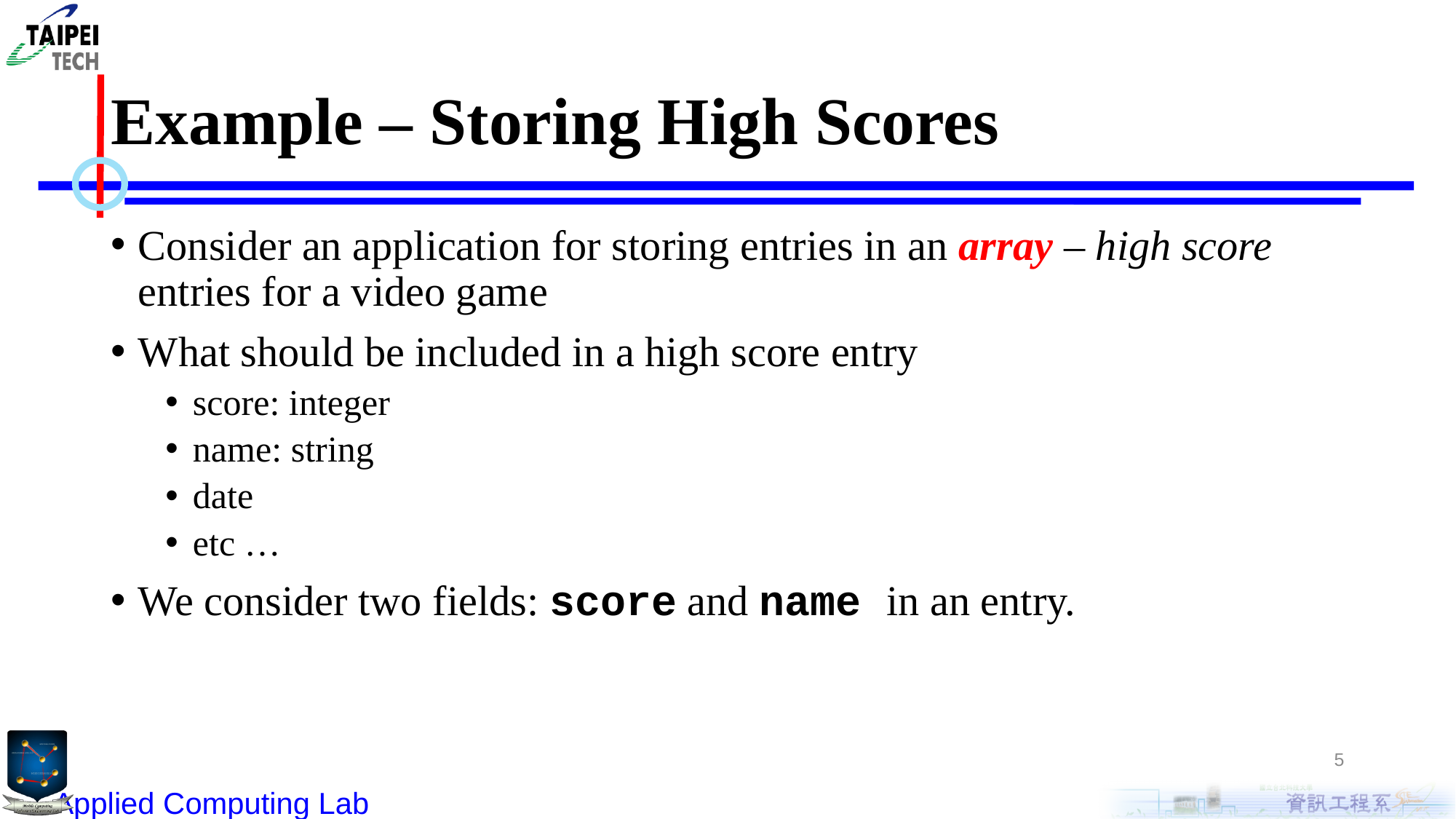

# Example – Storing High Scores
Consider an application for storing entries in an array – high score entries for a video game
What should be included in a high score entry
score: integer
name: string
date
etc …
We consider two fields: score and name in an entry.
5